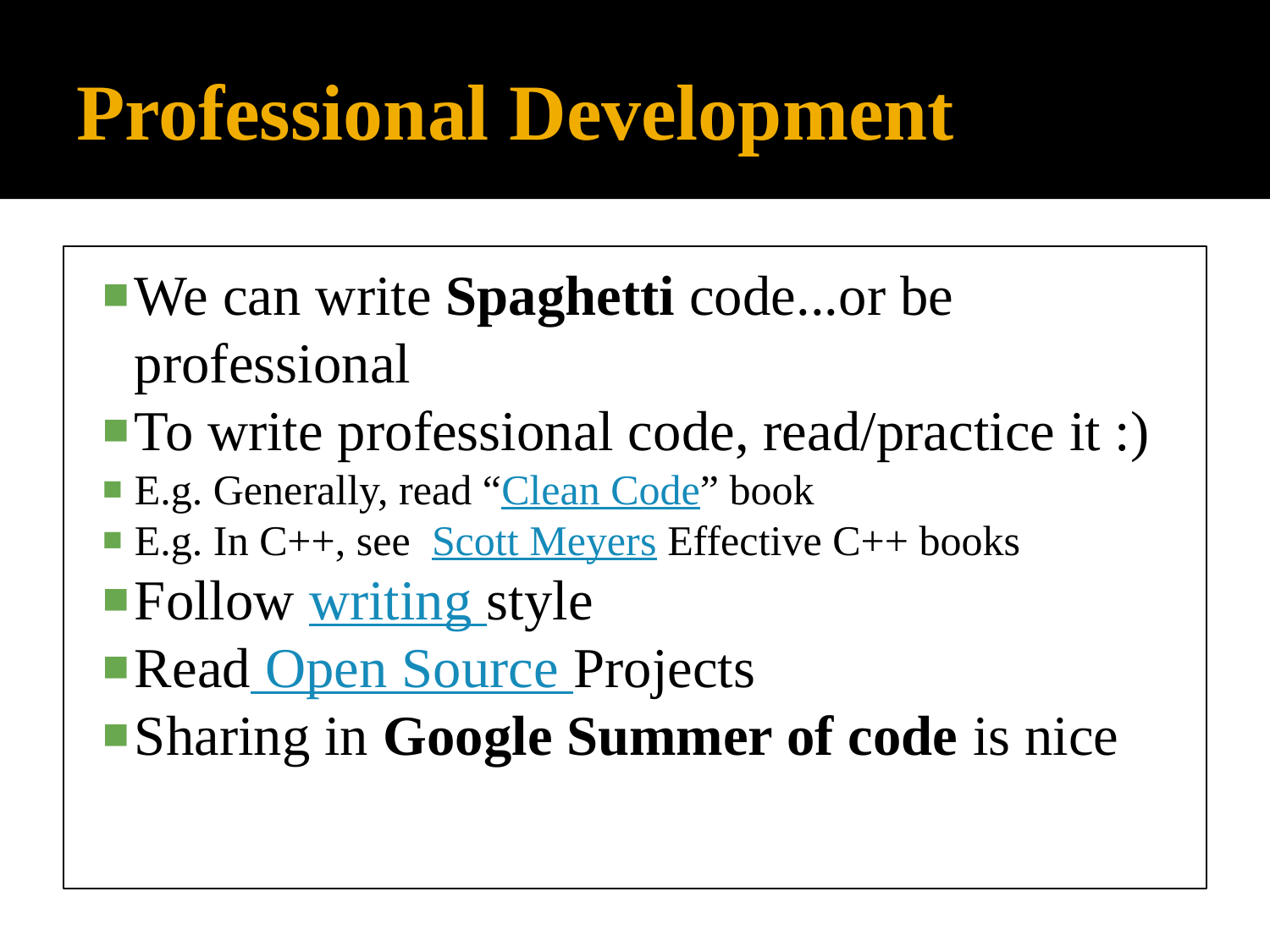

# Professional Development
We can write Spaghetti code...or be professional
To write professional code, read/practice it :)
E.g. Generally, read “Clean Code” book
E.g. In C++, see  Scott Meyers Effective C++ books
Follow writing style
Read Open Source Projects
Sharing in Google Summer of code is nice